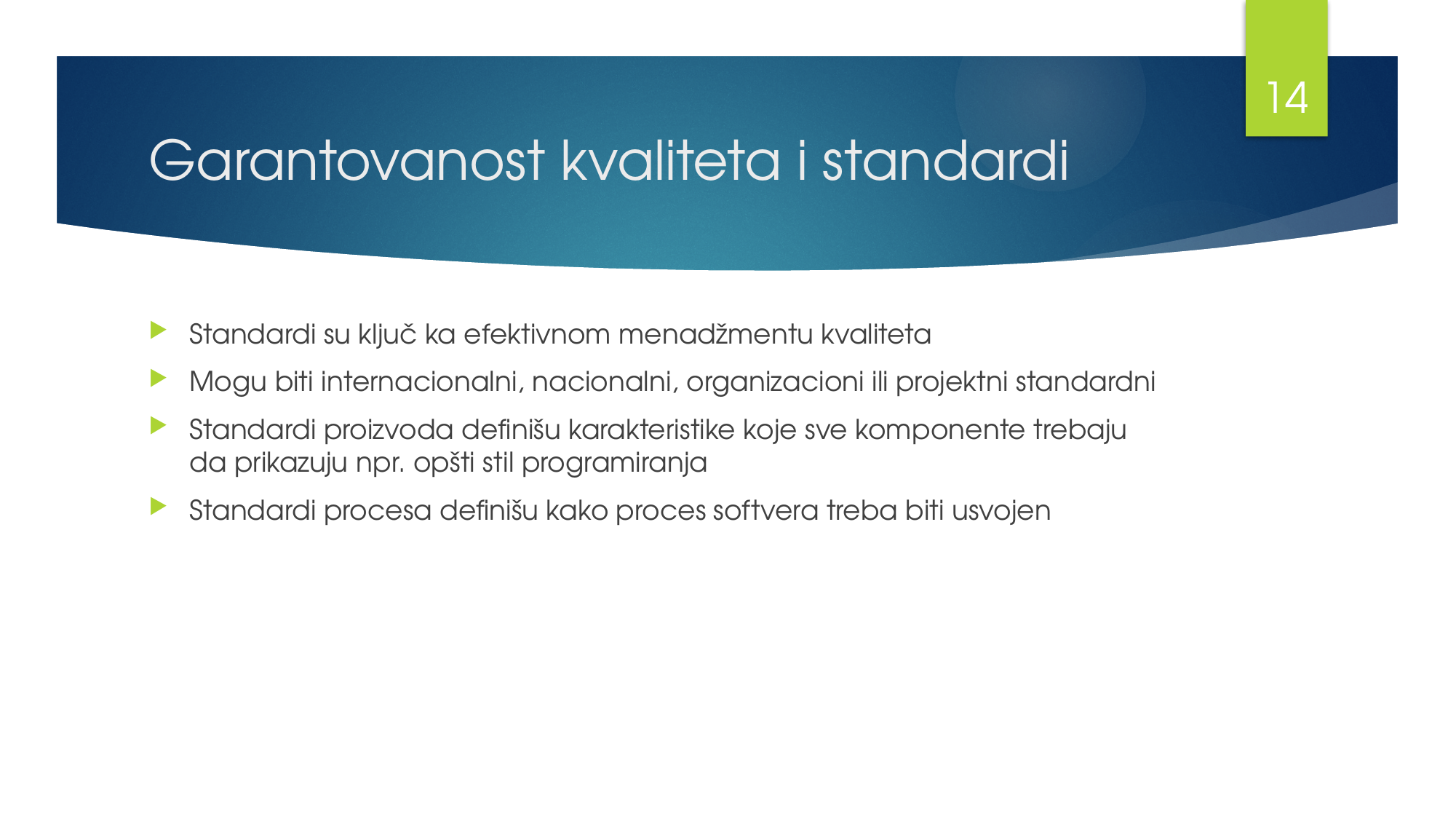

14
# Garantovanost kvaliteta i standardi
Standardi su ključ ka efektivnom menadžmentu kvaliteta
Mogu biti internacionalni, nacionalni, organizacioni ili projektni standardni
Standardi proizvoda definišu karakteristike koje sve komponente trebaju da prikazuju npr. opšti stil programiranja
Standardi procesa definišu kako proces softvera treba biti usvojen